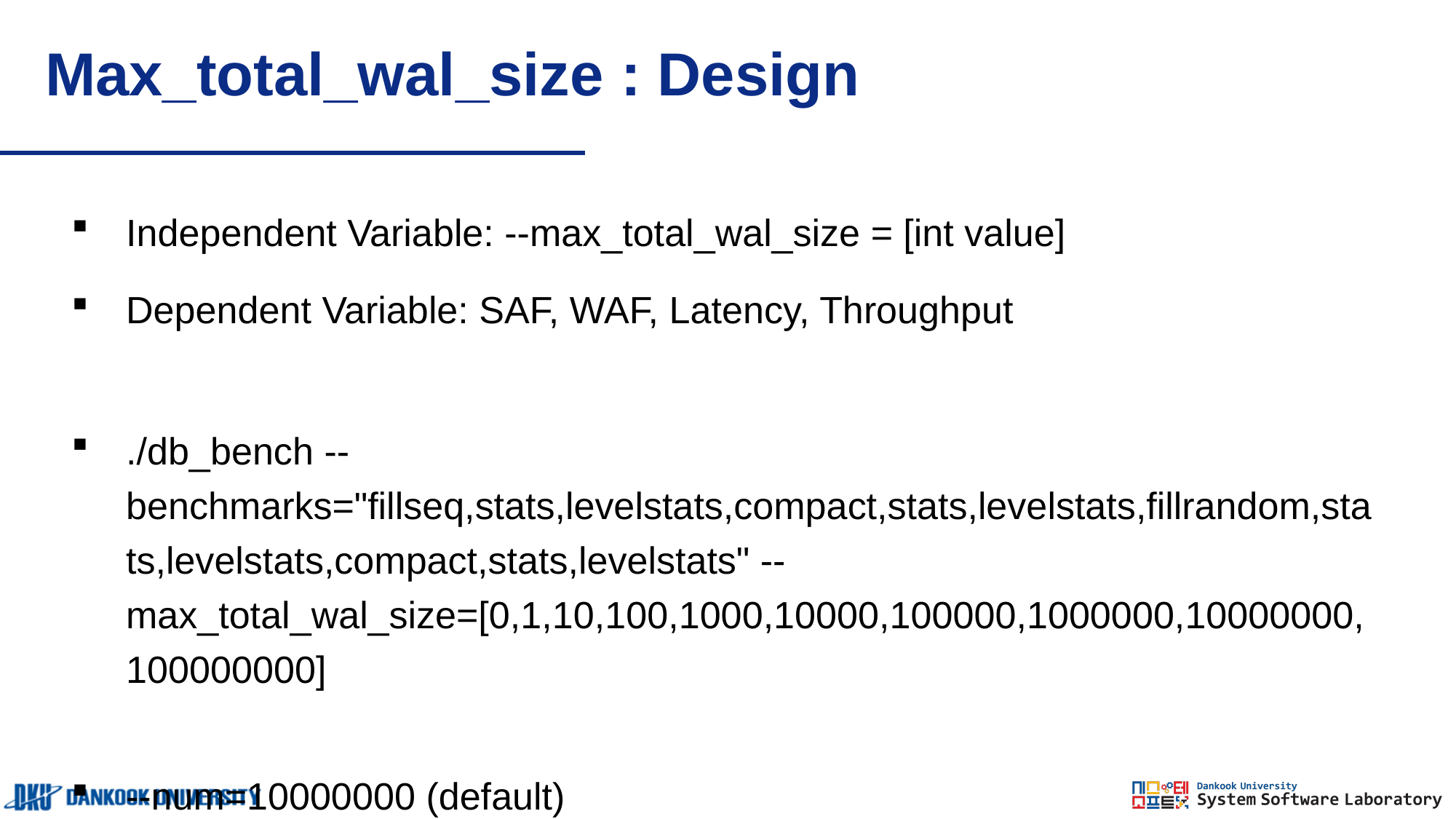

# Max_total_wal_size : Design
Independent Variable: --max_total_wal_size = [int value]
Dependent Variable: SAF, WAF, Latency, Throughput

./db_bench --benchmarks="fillseq,stats,levelstats,compact,stats,levelstats,fillrandom,stats,levelstats,compact,stats,levelstats" --max_total_wal_size=[0,1,10,100,1000,10000,100000,1000000,10000000, 100000000]

--num=10000000 (default)